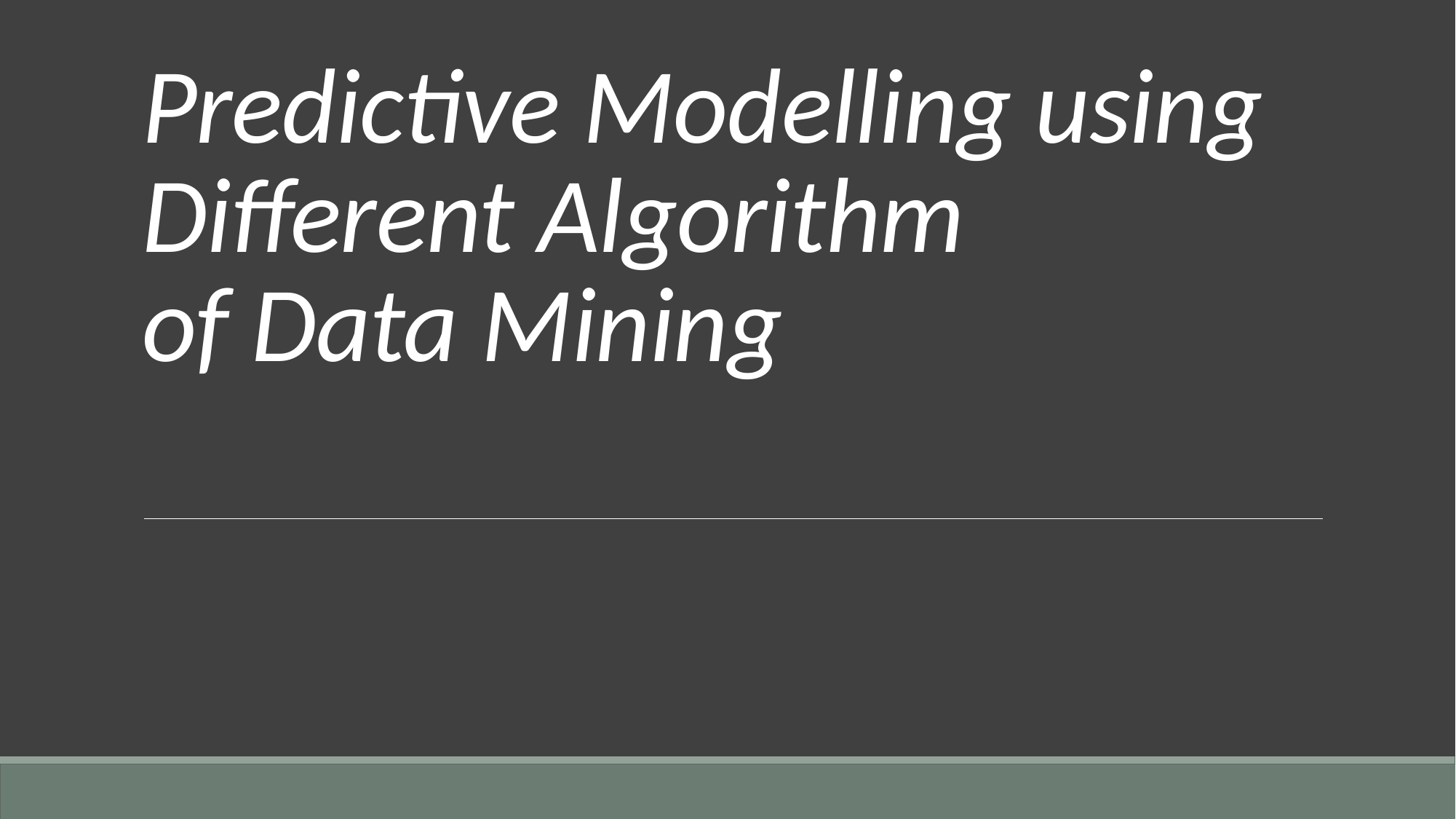

# Predictive Modelling using Different Algorithm of Data Mining